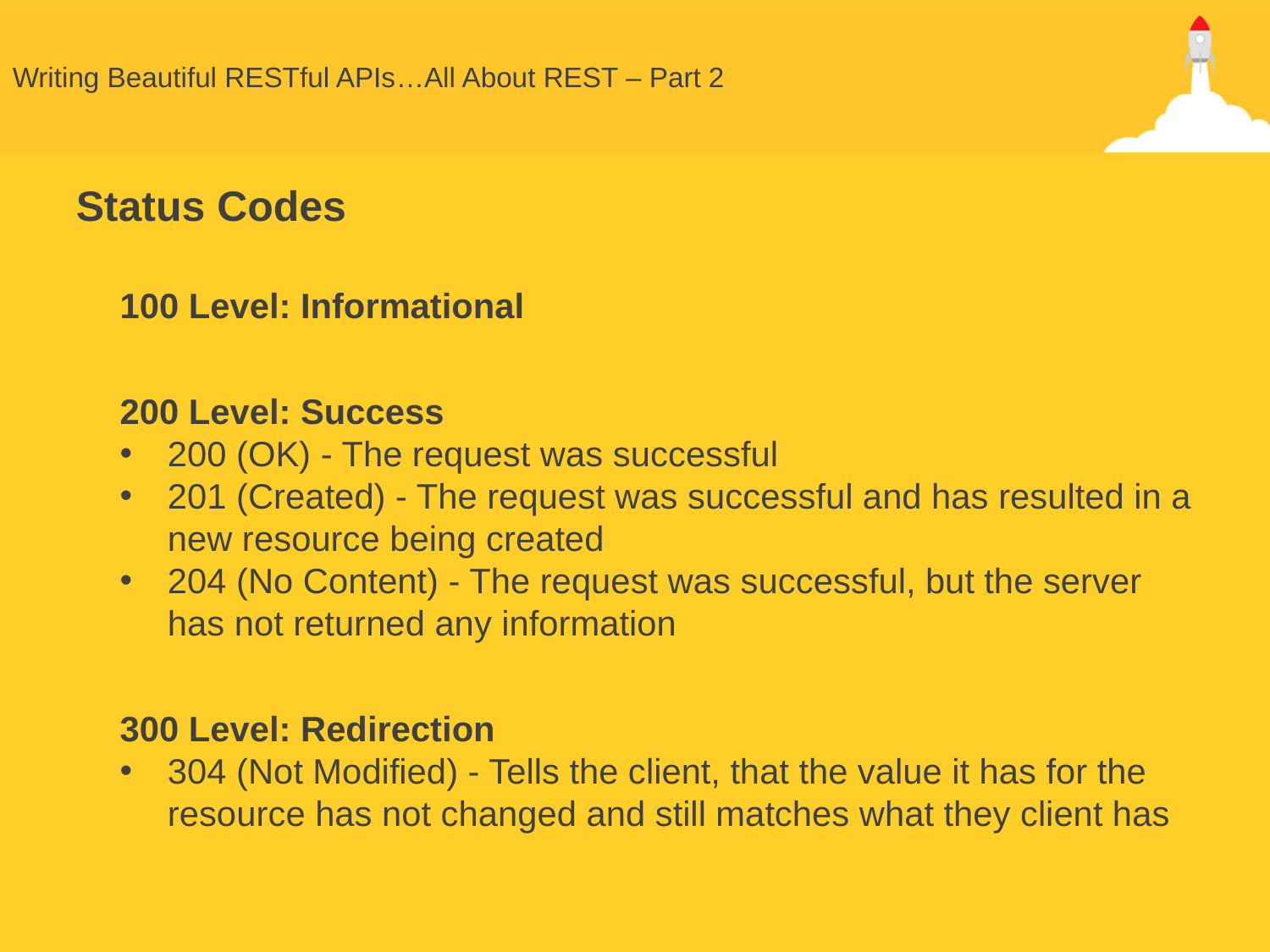

# Writing Beautiful RESTful APIs…All About REST – Part 2
Status Codes
100 Level: Informational

200 Level: Success
200 (OK) - The request was successful
201 (Created) - The request was successful and has resulted in a new resource being created
204 (No Content) - The request was successful, but the server has not returned any information

300 Level: Redirection
304 (Not Modified) - Tells the client, that the value it has for the resource has not changed and still matches what they client has